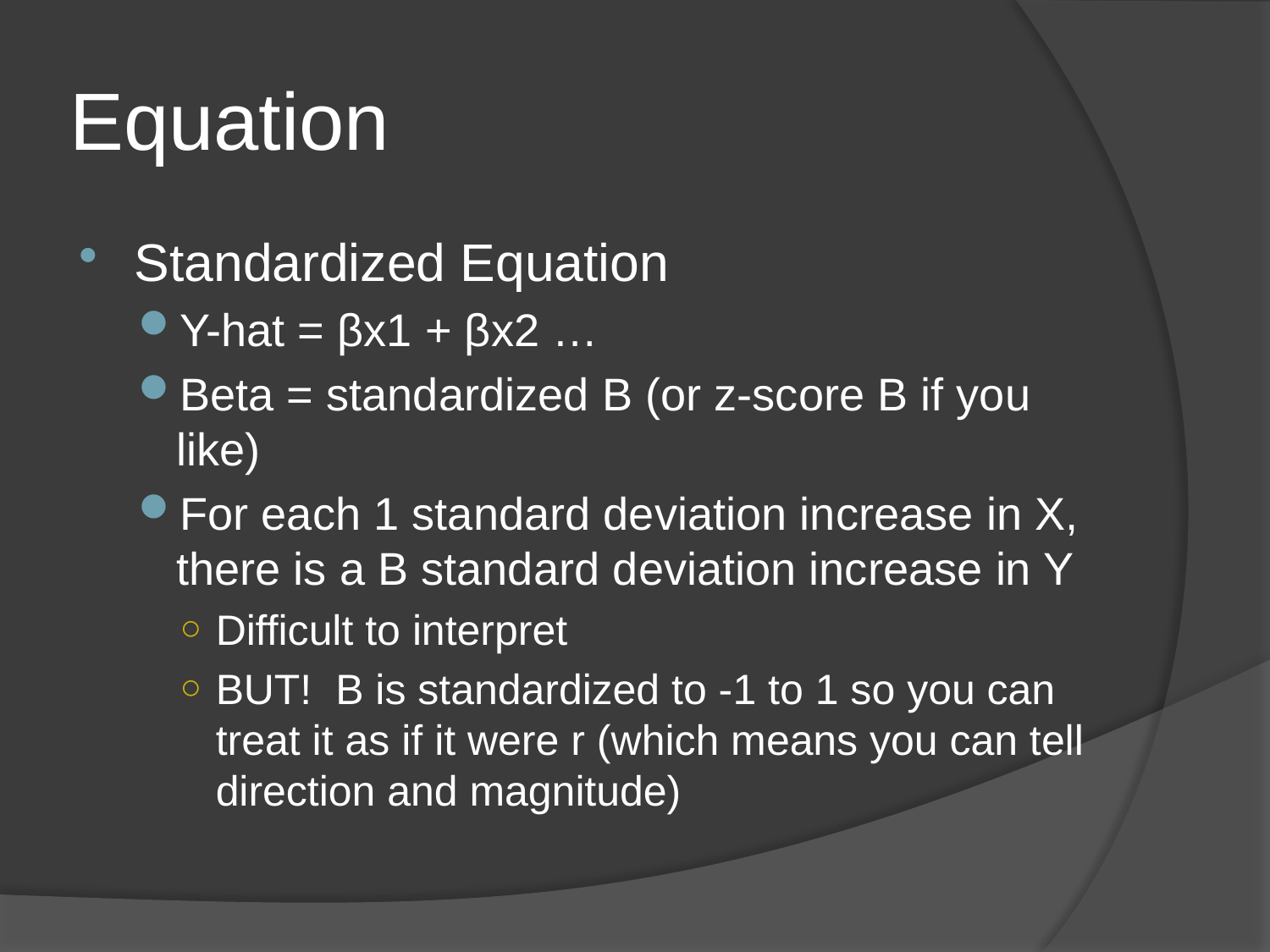

# Equation
Standardized Equation
Y-hat = βx1 + βx2 …
Beta = standardized B (or z-score B if you like)
For each 1 standard deviation increase in X, there is a B standard deviation increase in Y
Difficult to interpret
BUT!  B is standardized to -1 to 1 so you can treat it as if it were r (which means you can tell direction and magnitude)